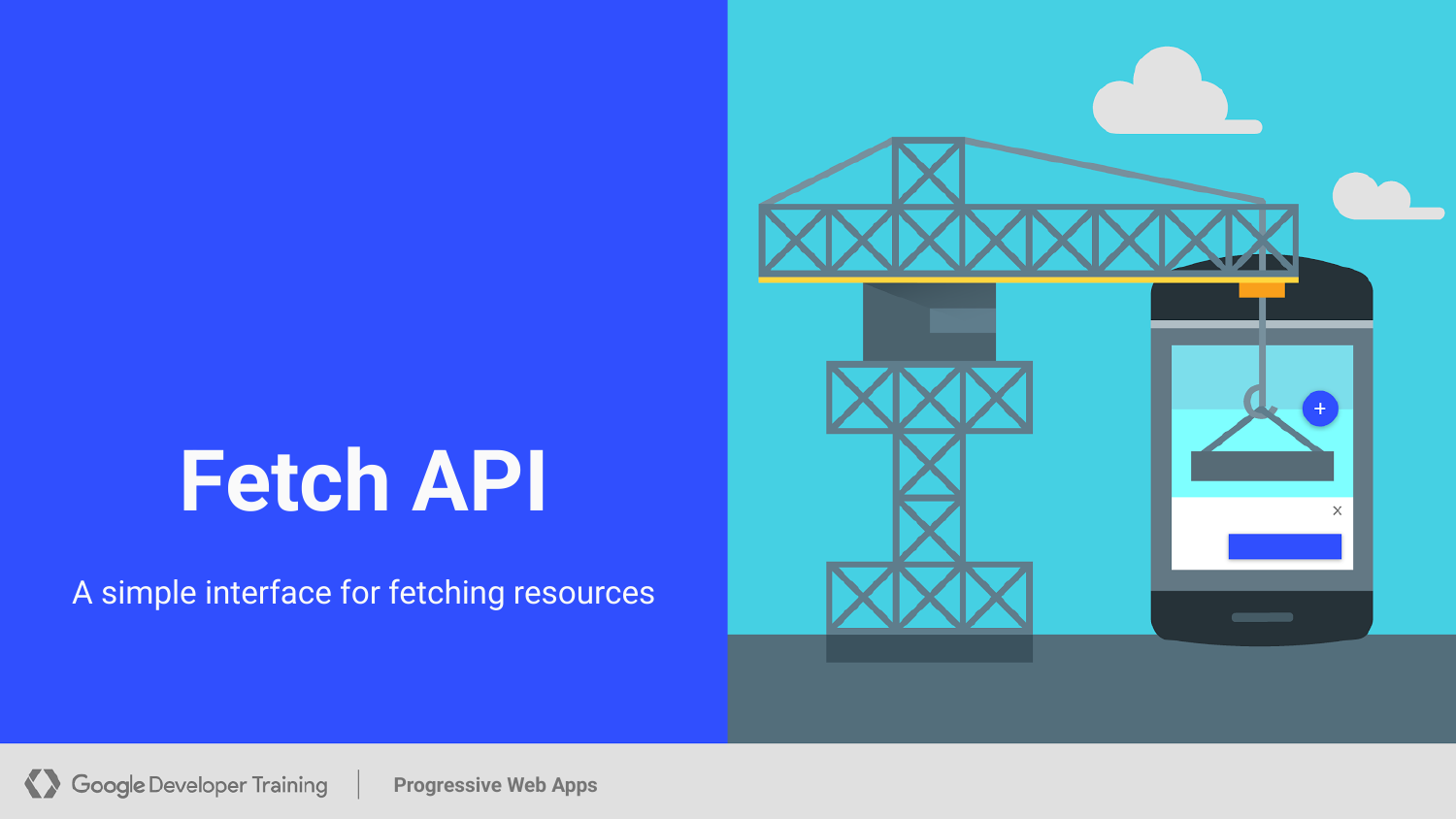

# Fetch API
A simple interface for fetching resources